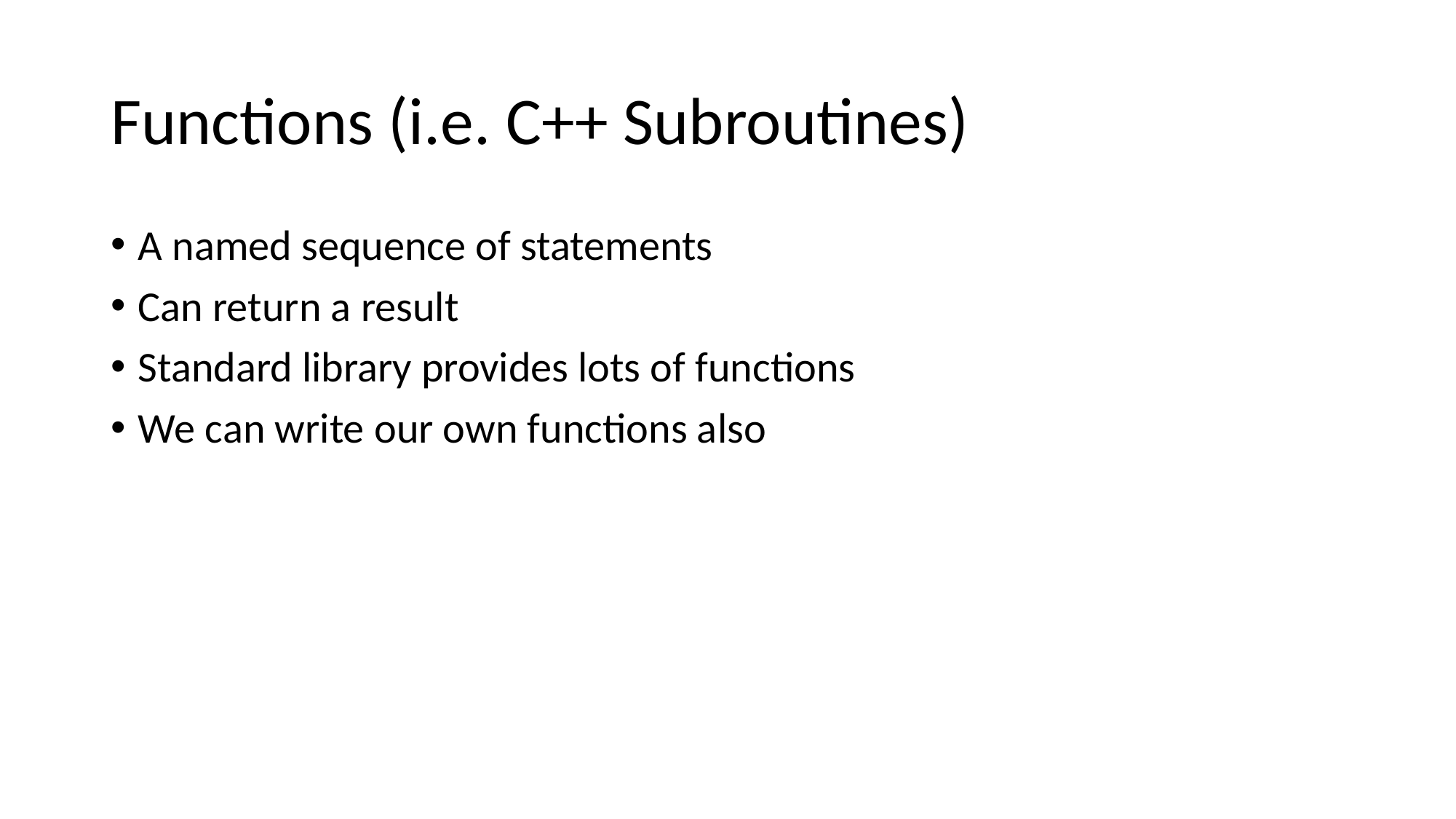

# Functions (i.e. C++ Subroutines)
A named sequence of statements
Can return a result
Standard library provides lots of functions
We can write our own functions also